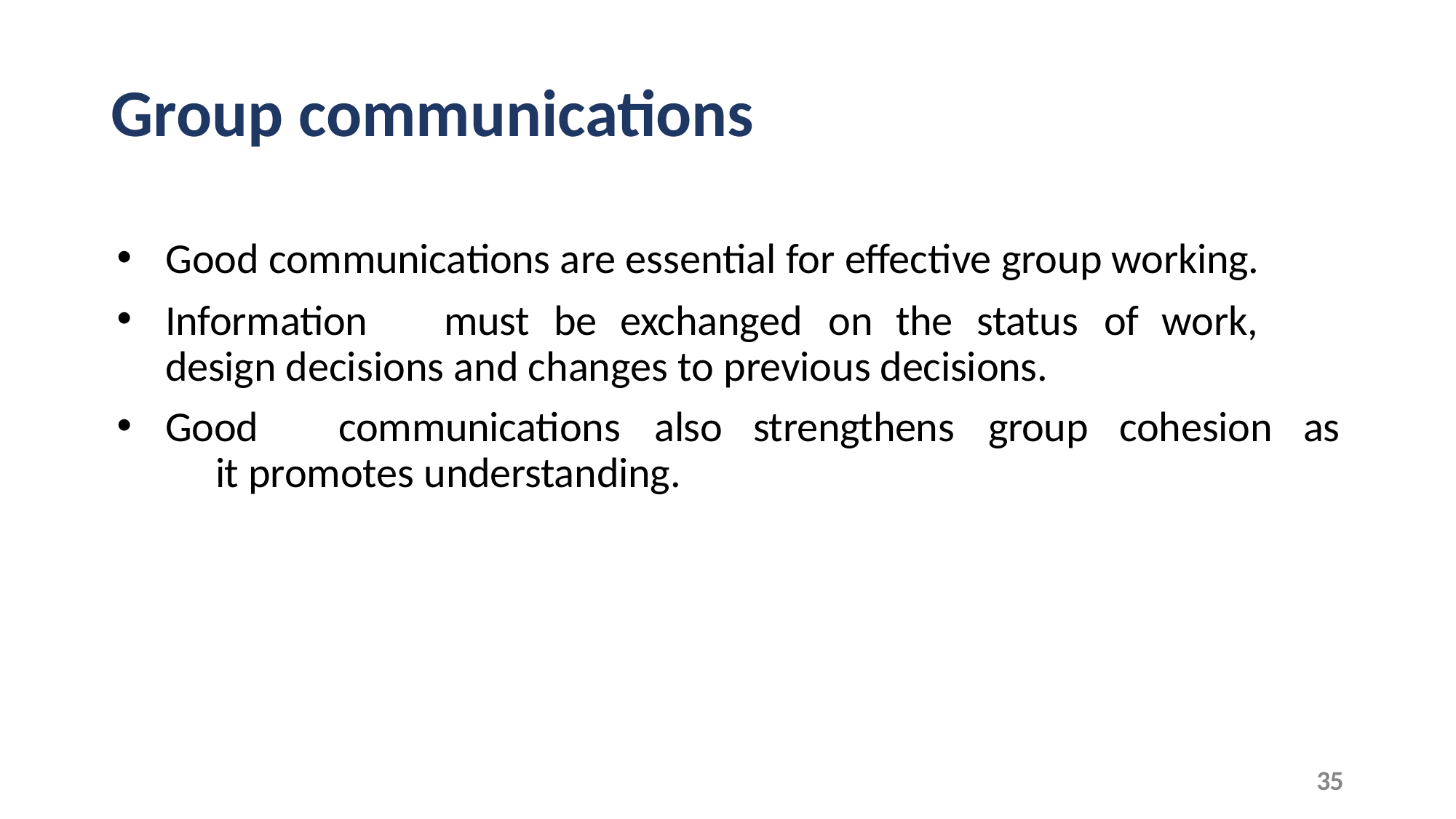

# Group communications
Good communications are essential for effective group working.
Information	must	be	exchanged	on	the	status	of	work,	design decisions and changes to previous decisions.
Good	communications	also	strengthens	group	cohesion	as	it promotes understanding.
35